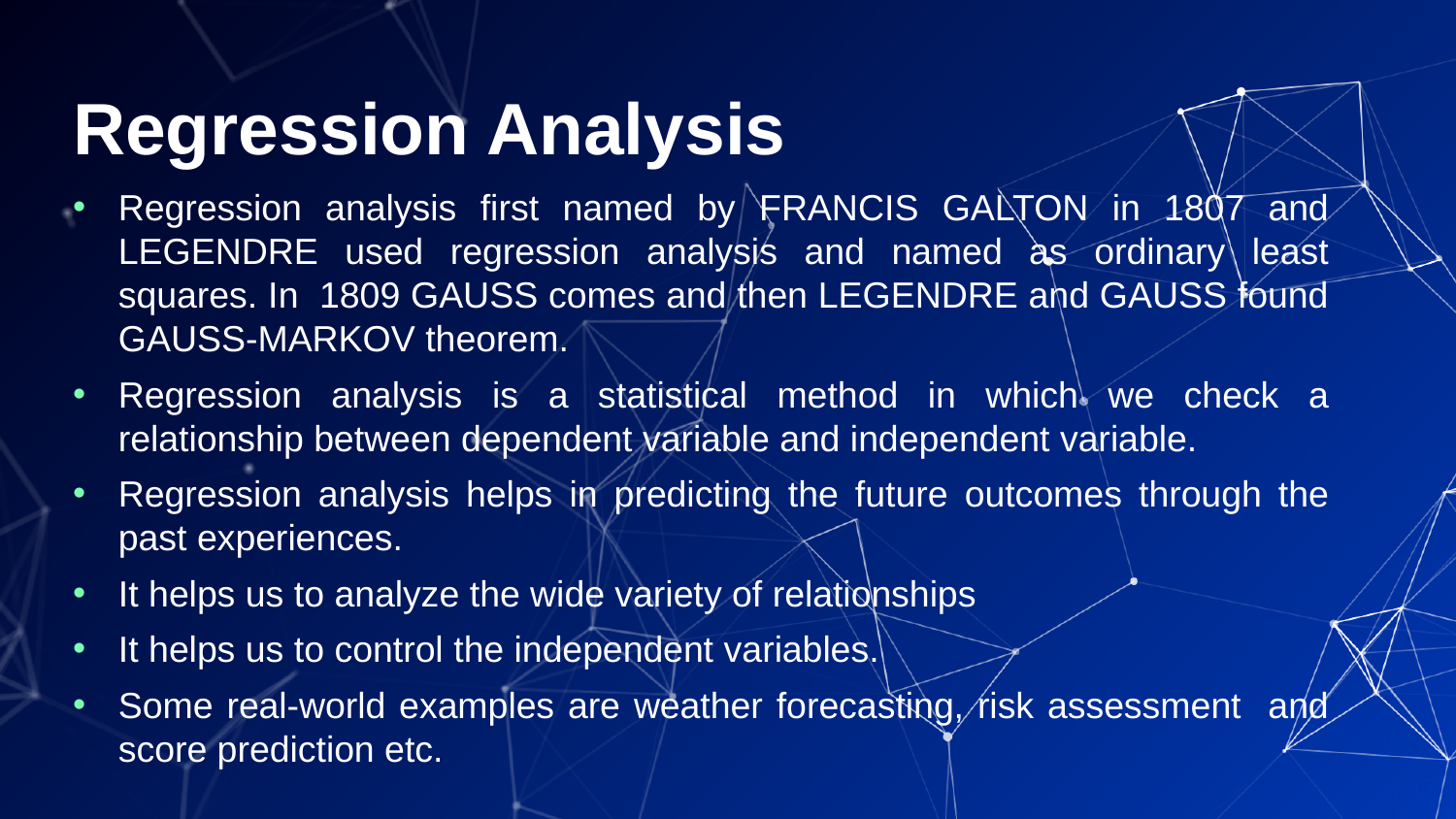

# Regression Analysis
Regression analysis first named by FRANCIS GALTON in 1807 and LEGENDRE used regression analysis and named as ordinary least squares. In  1809 GAUSS comes and then LEGENDRE and GAUSS found GAUSS-MARKOV theorem.
Regression analysis is a statistical method in which we check a relationship between dependent variable and independent variable.
Regression analysis helps in predicting the future outcomes through the past experiences.
It helps us to analyze the wide variety of relationships
It helps us to control the independent variables.
Some real-world examples are weather forecasting, risk assessment  and score prediction etc.

17